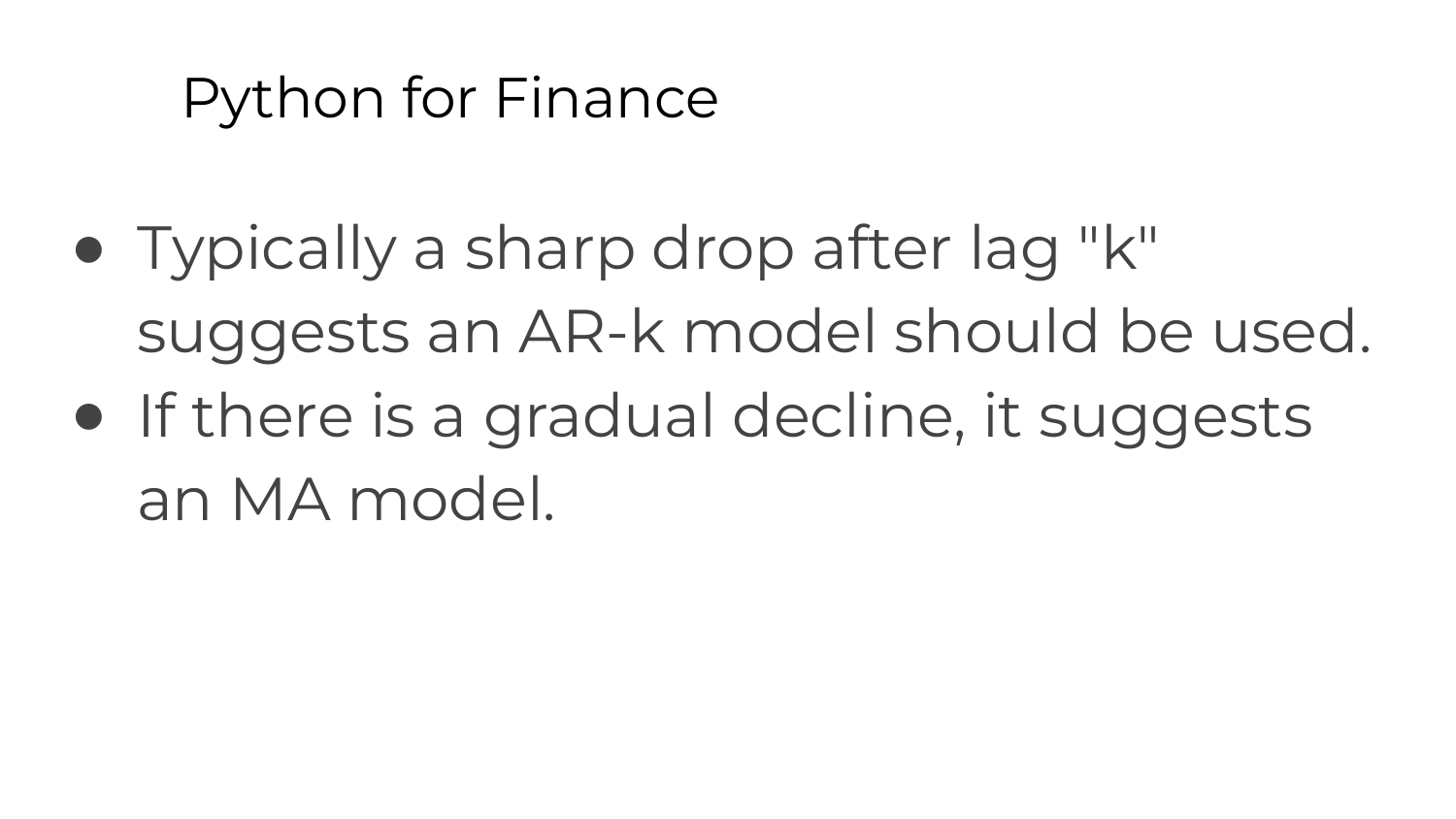

# Python for Finance
Typically a sharp drop after lag "k" suggests an AR-k model should be used.
If there is a gradual decline, it suggests an MA model.